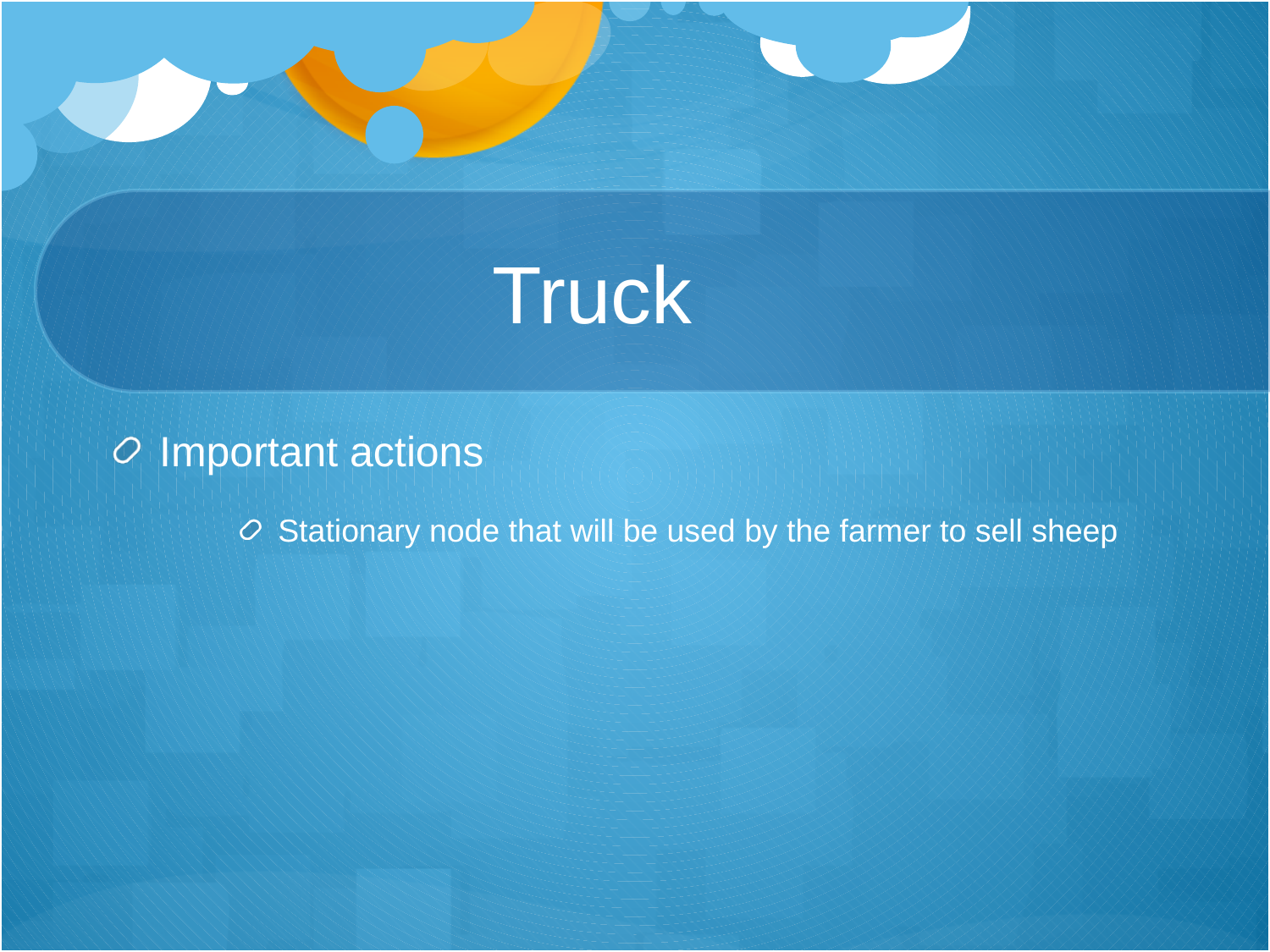

# Truck
Important actions
Stationary node that will be used by the farmer to sell sheep